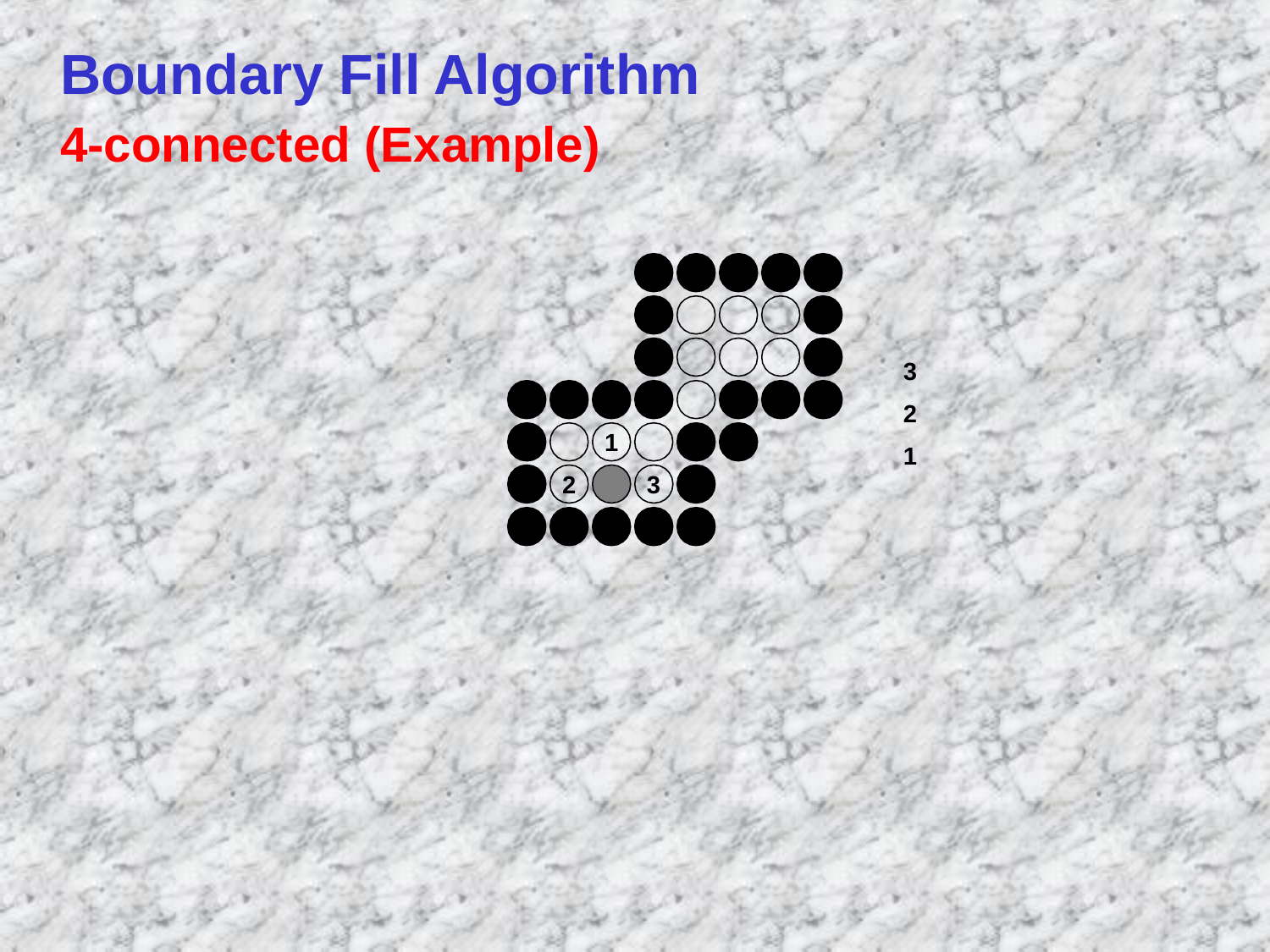

# Boundary Fill Algorithm
4-connected (Example)

3
2
1

1

2
3